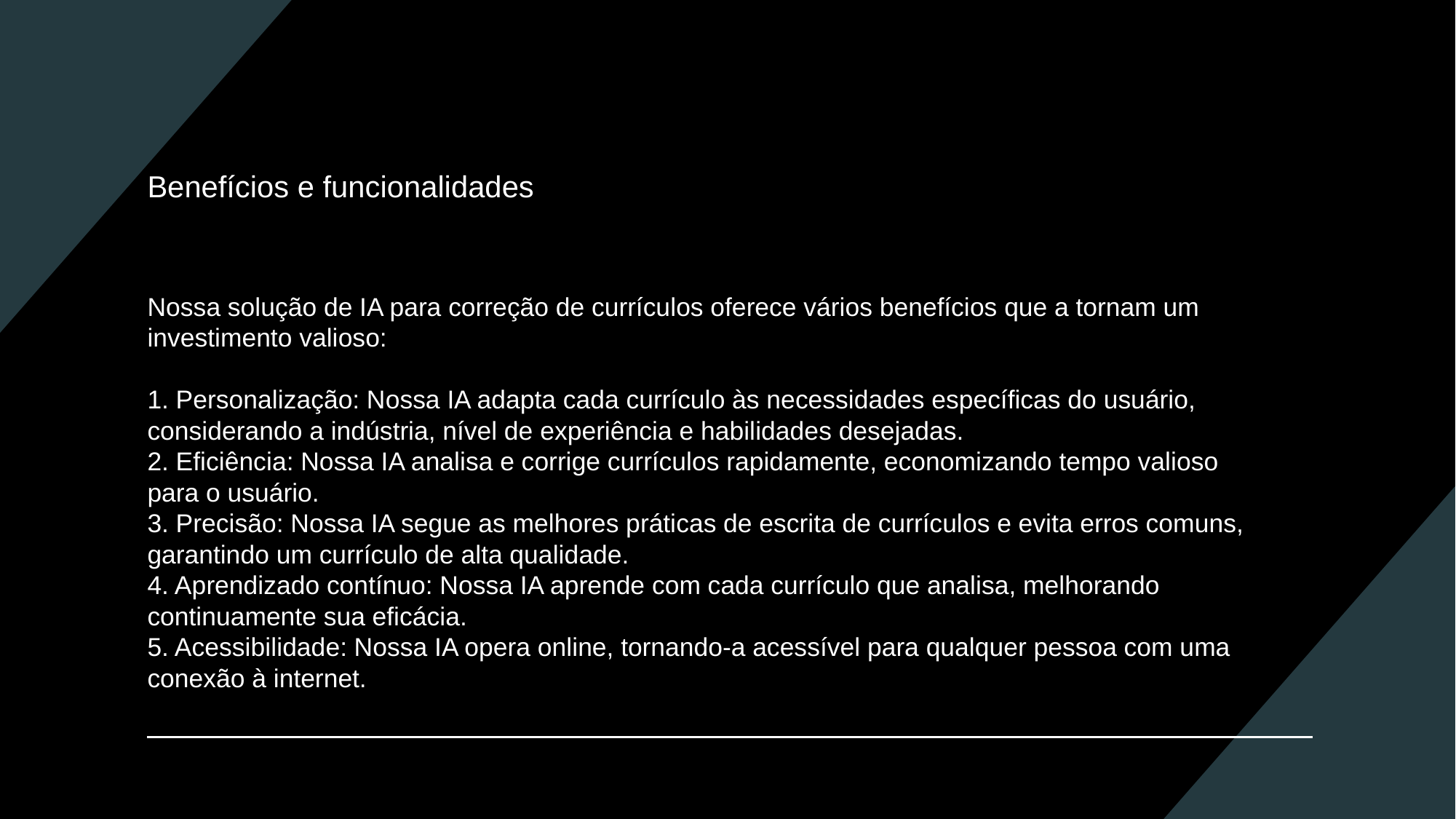

# Benefícios e funcionalidades
Nossa solução de IA para correção de currículos oferece vários benefícios que a tornam um investimento valioso:

1. Personalização: Nossa IA adapta cada currículo às necessidades específicas do usuário, considerando a indústria, nível de experiência e habilidades desejadas.
2. Eficiência: Nossa IA analisa e corrige currículos rapidamente, economizando tempo valioso para o usuário.
3. Precisão: Nossa IA segue as melhores práticas de escrita de currículos e evita erros comuns, garantindo um currículo de alta qualidade.
4. Aprendizado contínuo: Nossa IA aprende com cada currículo que analisa, melhorando continuamente sua eficácia.
5. Acessibilidade: Nossa IA opera online, tornando-a acessível para qualquer pessoa com uma conexão à internet.